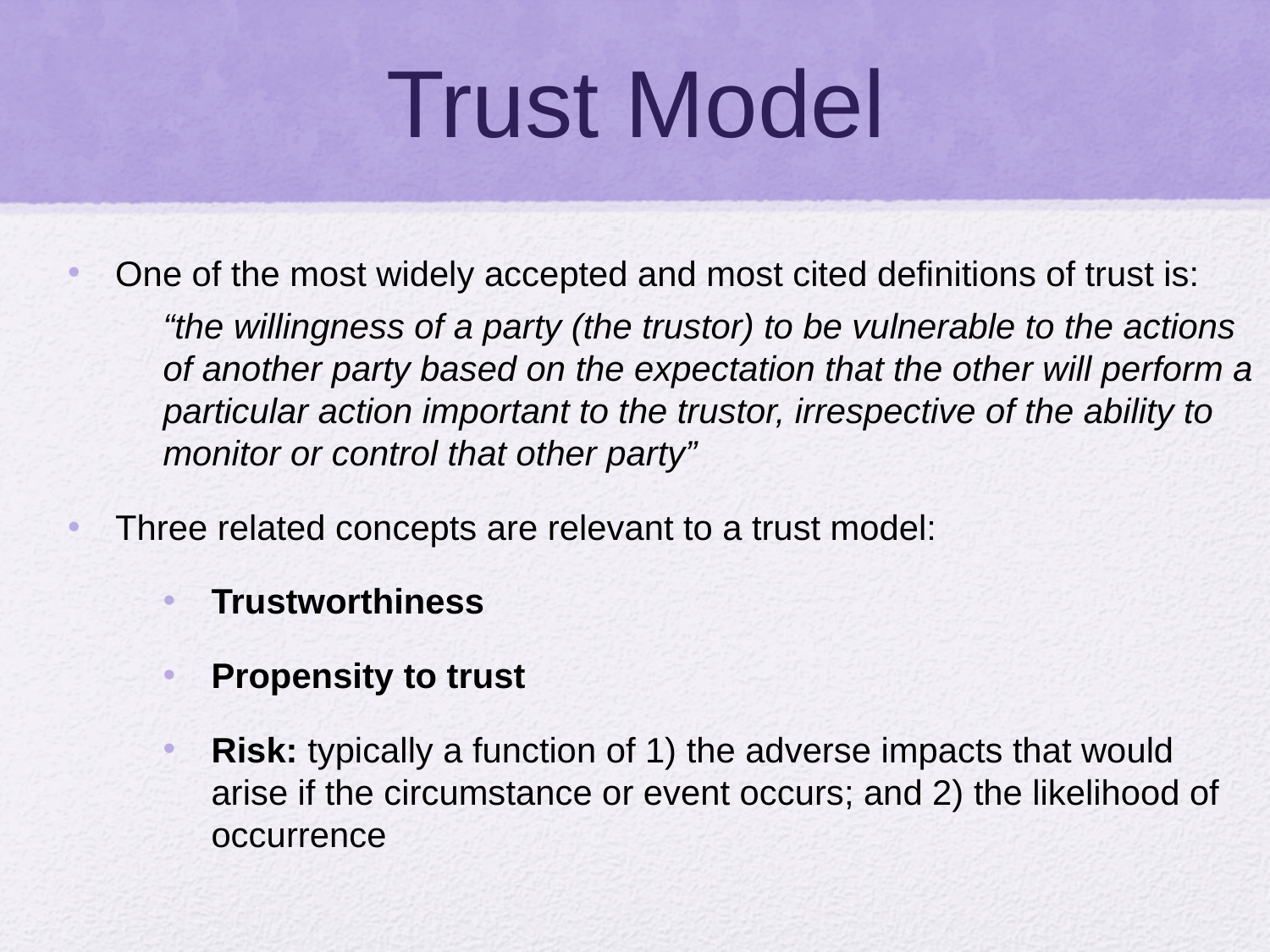

# Trust Model
One of the most widely accepted and most cited definitions of trust is:
“the willingness of a party (the trustor) to be vulnerable to the actions of another party based on the expectation that the other will perform a particular action important to the trustor, irrespective of the ability to monitor or control that other party”
Three related concepts are relevant to a trust model:
Trustworthiness
Propensity to trust
Risk: typically a function of 1) the adverse impacts that would arise if the circumstance or event occurs; and 2) the likelihood of occurrence